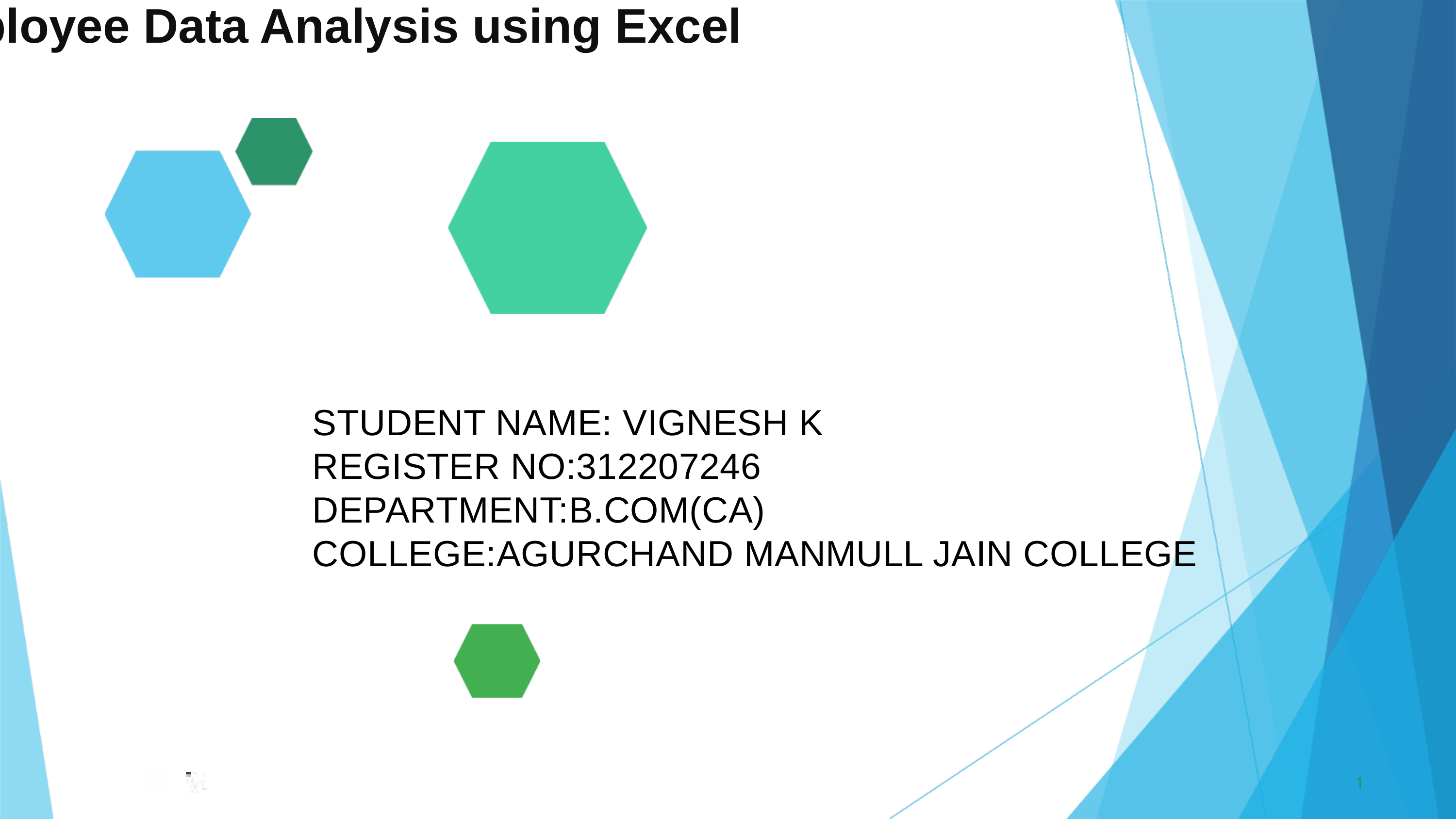

Employee Data Analysis using Excel

STUDENT NAME: VIGNESH K
REGISTER NO:312207246
DEPARTMENT:B.COM(CA)
COLLEGE:AGURCHAND MANMULL JAIN COLLEGE

1